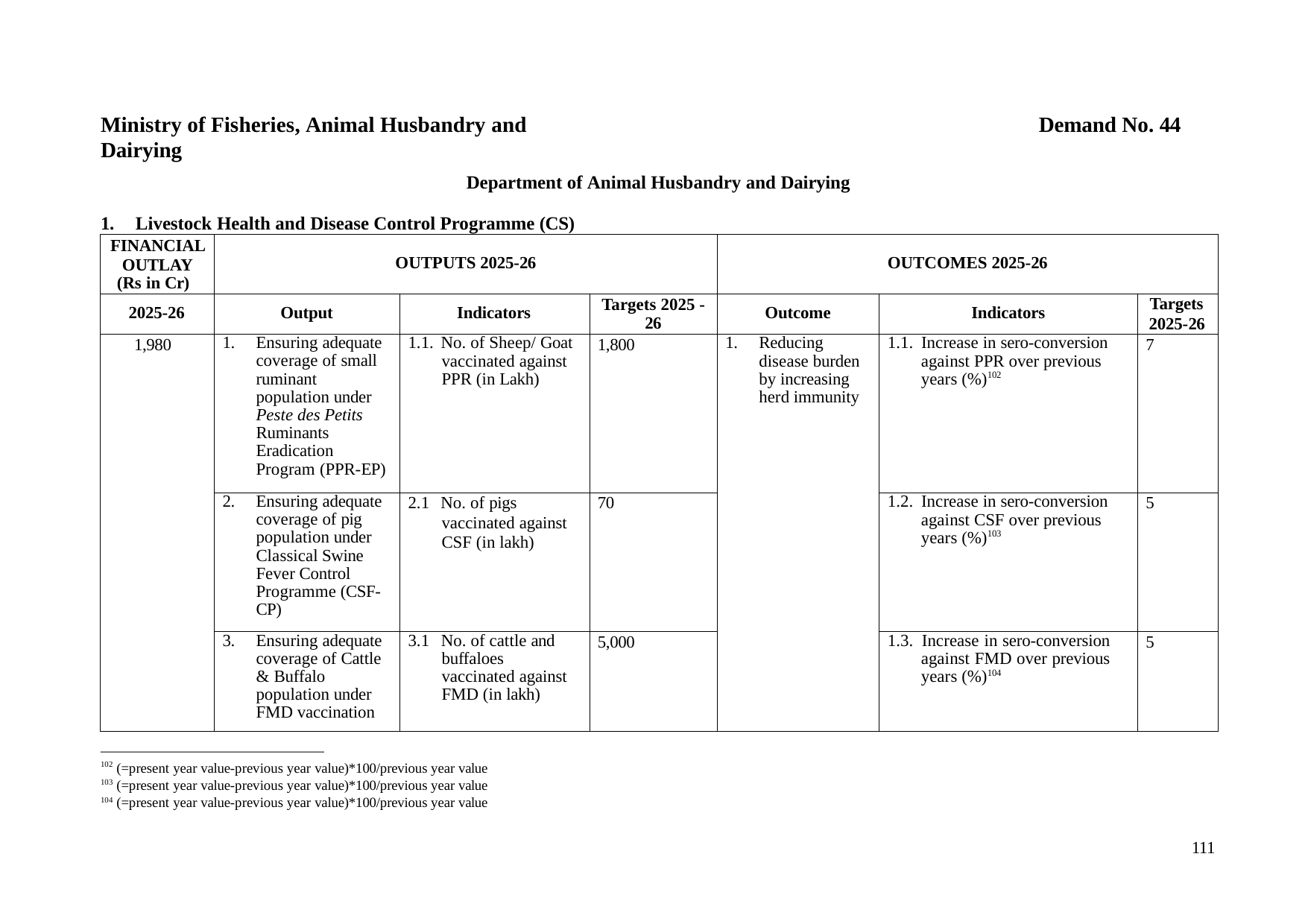

Ministry of Fisheries, Animal Husbandry and Dairying
Demand No. 44
Department of Animal Husbandry and Dairying
1.	Livestock Health and Disease Control Programme (CS)
| FINANCIAL OUTLAY (Rs in Cr) | OUTPUTS 2025-26 |  |  | OUTCOMES 2025-26 |  |  |
| --- | --- | --- | --- | --- | --- | --- |
| 2025-26 | Output | Indicators | Targets 2025 - 26 | Outcome | Indicators | Targets 2025-26 |
| 1,980 | 1. Ensuring adequate coverage of small ruminant population under Peste des Petits Ruminants Eradication Program (PPR-EP) | 1.1. No. of Sheep/ Goat vaccinated against PPR (in Lakh) | 1,800 | 1. Reducing disease burden by increasing herd immunity | 1.1. Increase in sero-conversion against PPR over previous years (%)102 | 7 |
|  | 2. Ensuring adequate coverage of pig population under Classical Swine Fever Control Programme (CSF- CP) | 2.1 No. of pigs vaccinated against CSF (in lakh) | 70 |  | 1.2. Increase in sero-conversion against CSF over previous years (%)103 | 5 |
|  | 3. Ensuring adequate coverage of Cattle & Buffalo population under FMD vaccination | 3.1 No. of cattle and buffaloes vaccinated against FMD (in lakh) | 5,000 |  | 1.3. Increase in sero-conversion against FMD over previous years (%)104 | 5 |

102 (=present year value-previous year value)*100/previous year value
103 (=present year value-previous year value)*100/previous year value
104 (=present year value-previous year value)*100/previous year value
111